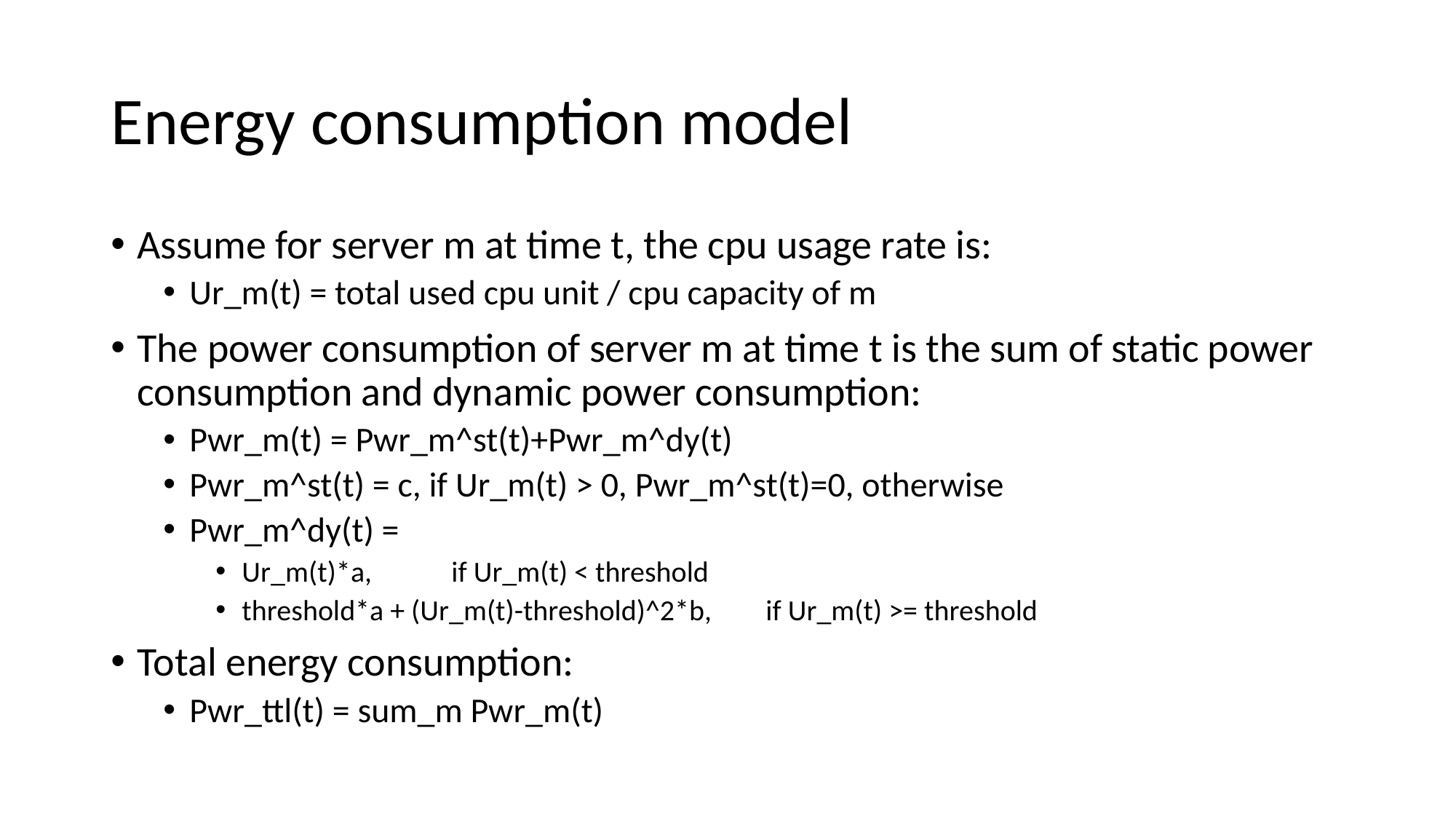

# Energy consumption model
Assume for server m at time t, the cpu usage rate is:
Ur_m(t) = total used cpu unit / cpu capacity of m
The power consumption of server m at time t is the sum of static power consumption and dynamic power consumption:
Pwr_m(t) = Pwr_m^st(t)+Pwr_m^dy(t)
Pwr_m^st(t) = c, if Ur_m(t) > 0, Pwr_m^st(t)=0, otherwise
Pwr_m^dy(t) =
Ur_m(t)*a,				if Ur_m(t) < threshold
threshold*a + (Ur_m(t)-threshold)^2*b,	if Ur_m(t) >= threshold
Total energy consumption:
Pwr_ttl(t) = sum_m Pwr_m(t)